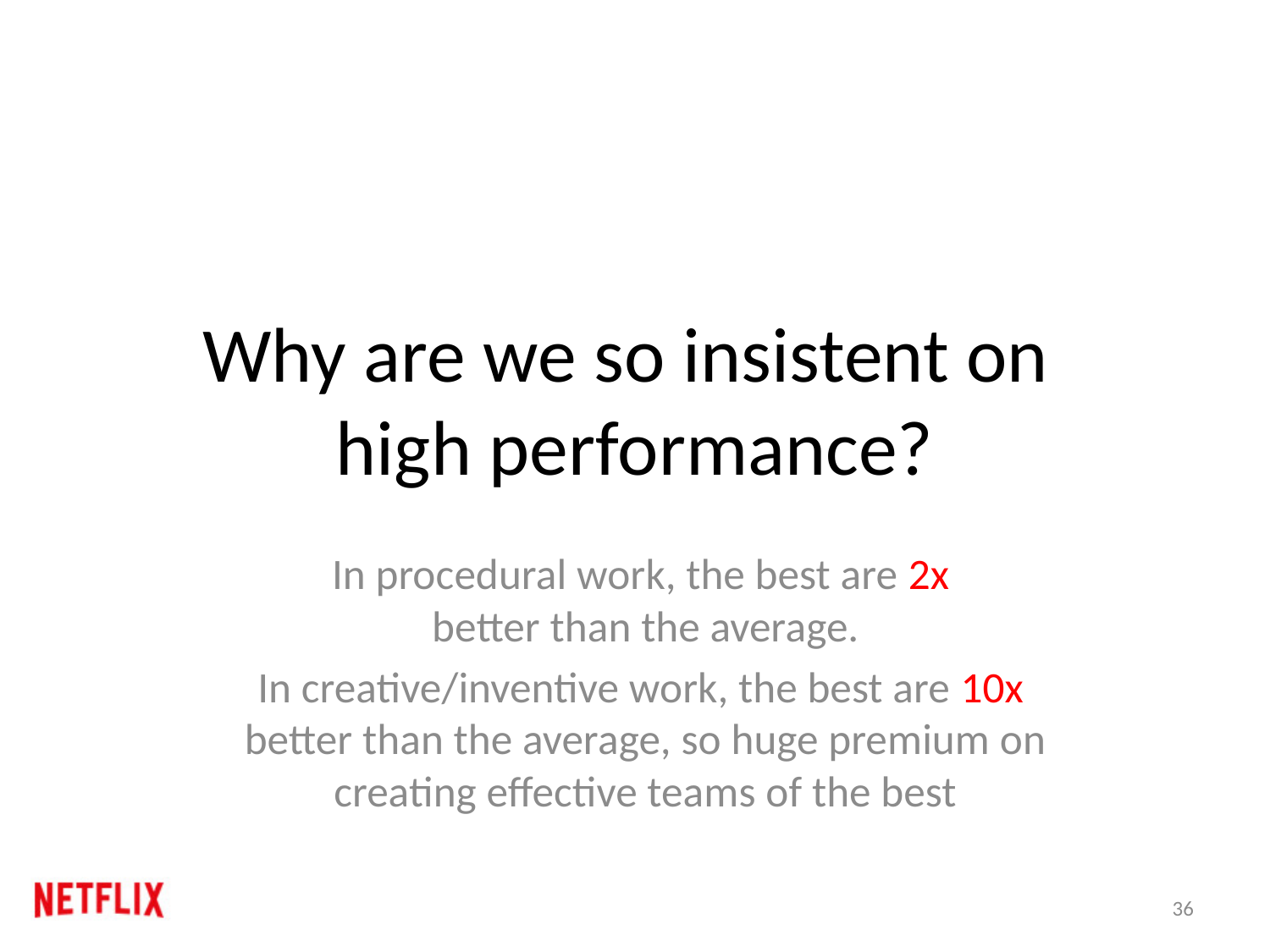

# Why are we so insistent on high performance?
In procedural work, the best are 2x
better than the average.
In creative/inventive work, the best are 10x
better than the average, so huge premium on creating effective teams of the best
36